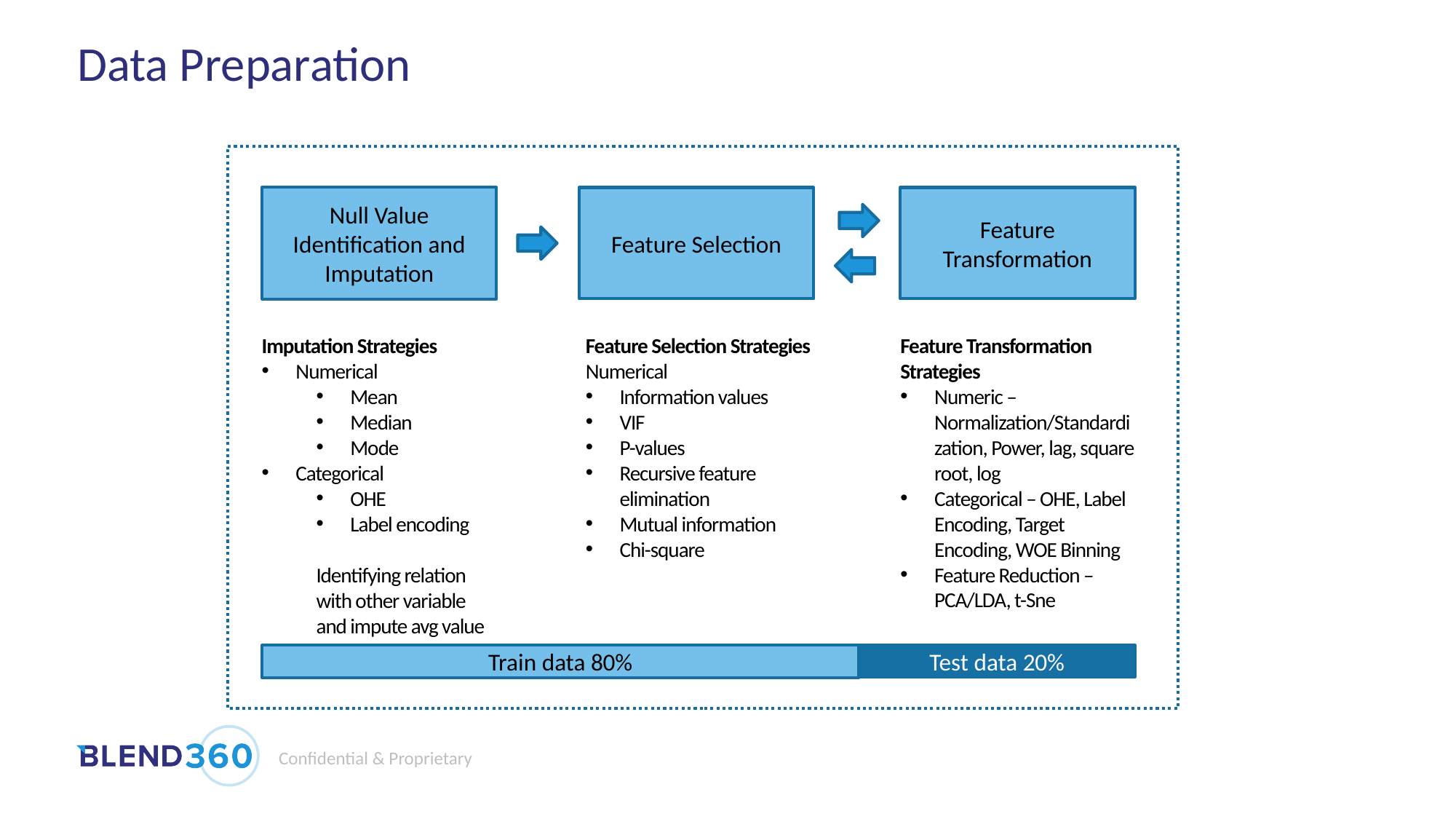

# Data Preparation

Null Value Identification and Imputation
Feature Selection
Feature Transformation

Imputation Strategies
Numerical
Mean
Median
Mode
Categorical
OHE
Label encoding

Identifying relation with other variable and impute avg value

Feature Selection Strategies
Numerical
Information values
VIF
P-values
Recursive feature elimination
Mutual information
Chi-square
Feature Transformation Strategies
Numeric – Normalization/Standardization, Power, lag, square root, log
Categorical – OHE, Label Encoding, Target Encoding, WOE Binning
Feature Reduction – PCA/LDA, t-Sne
Test data 20%
Train data 80%